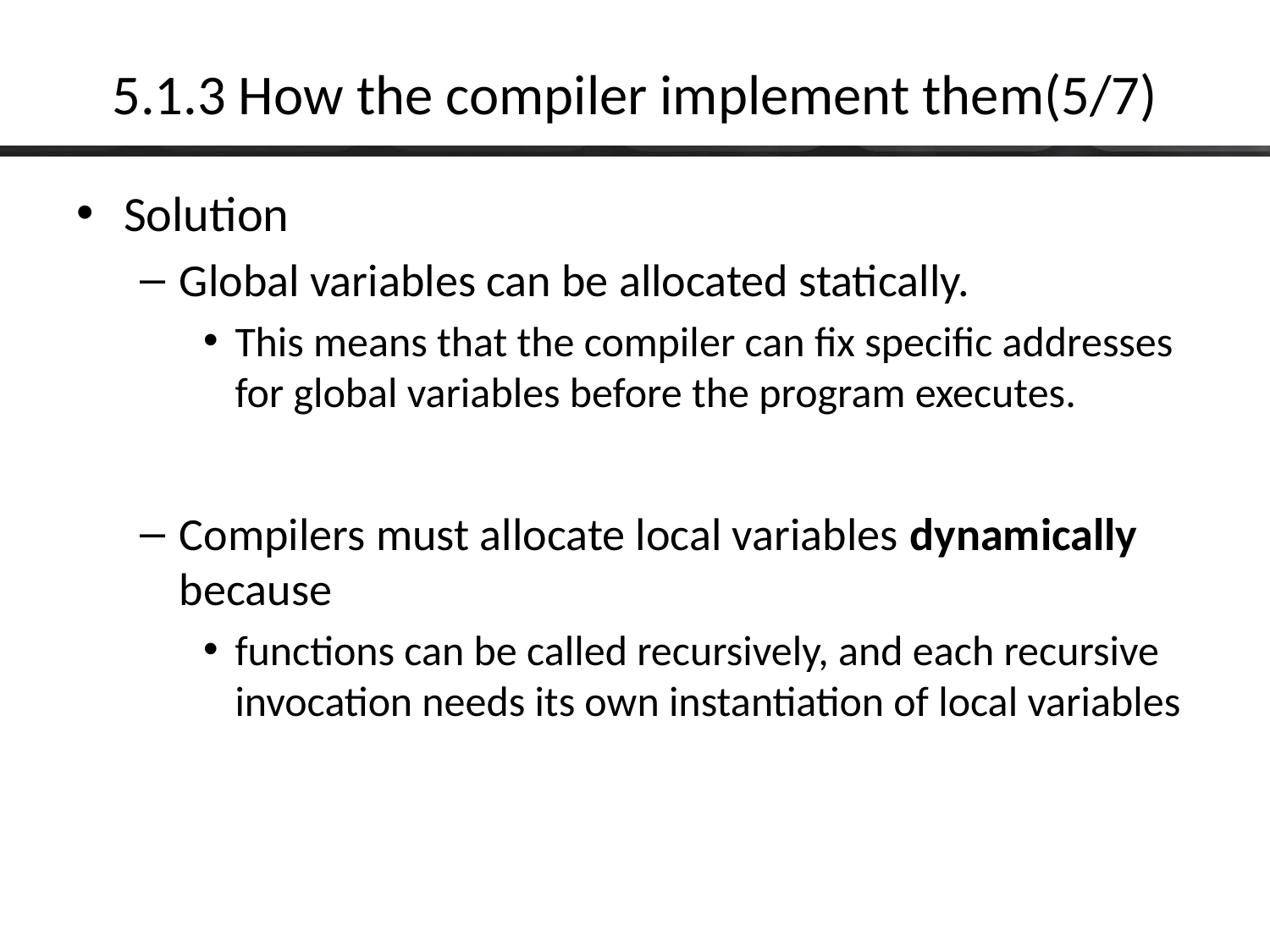

# 5.1.3 How the compiler implement them(5/7)
Solution
Global variables can be allocated statically.
This means that the compiler can fix specific addresses for global variables before the program executes.

Compilers must allocate local variables dynamically because
functions can be called recursively, and each recursive invocation needs its own instantiation of local variables
28